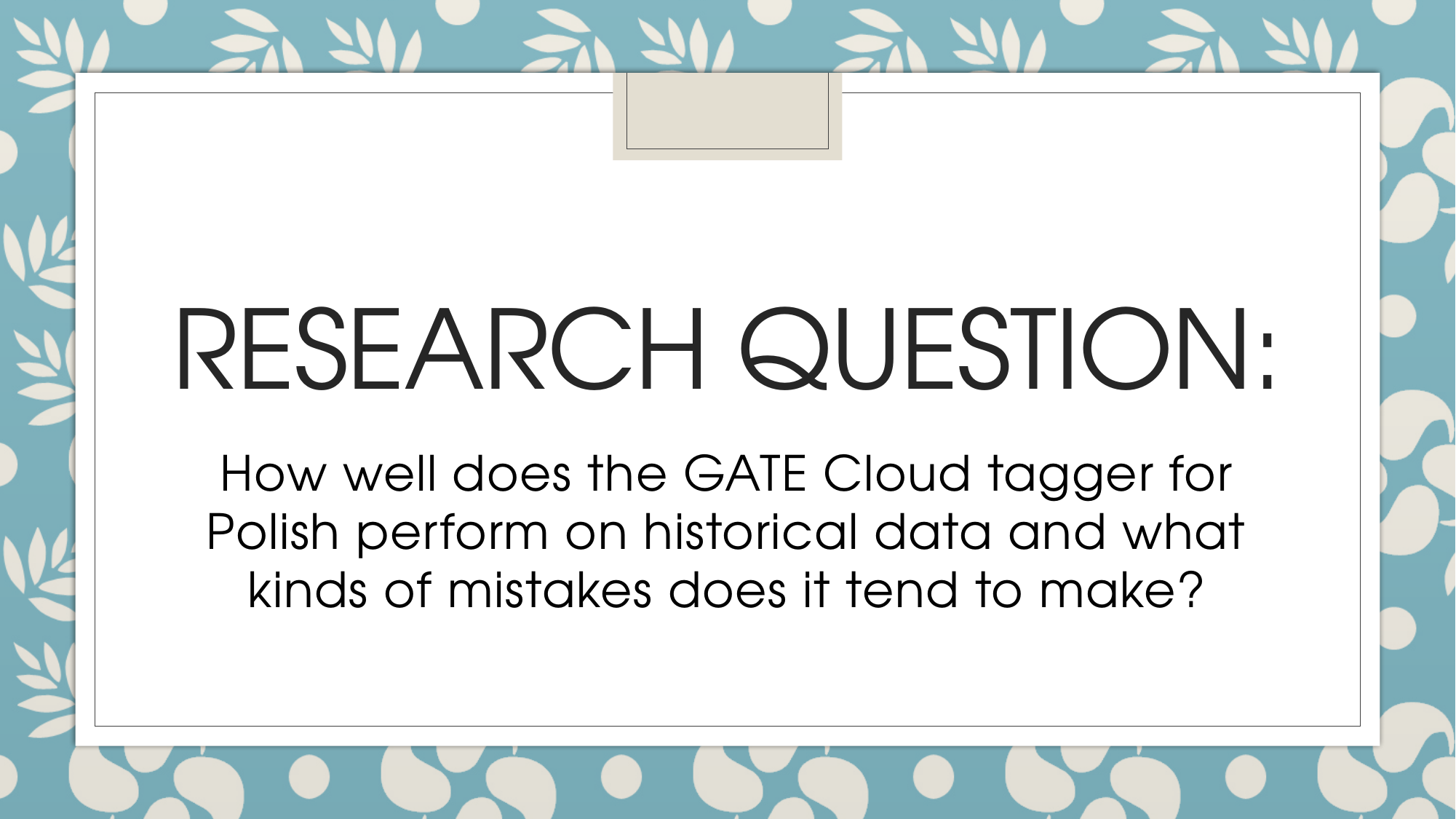

# Research question:
How well does the GATE Cloud tagger for Polish perform on historical data and what kinds of mistakes does it tend to make?